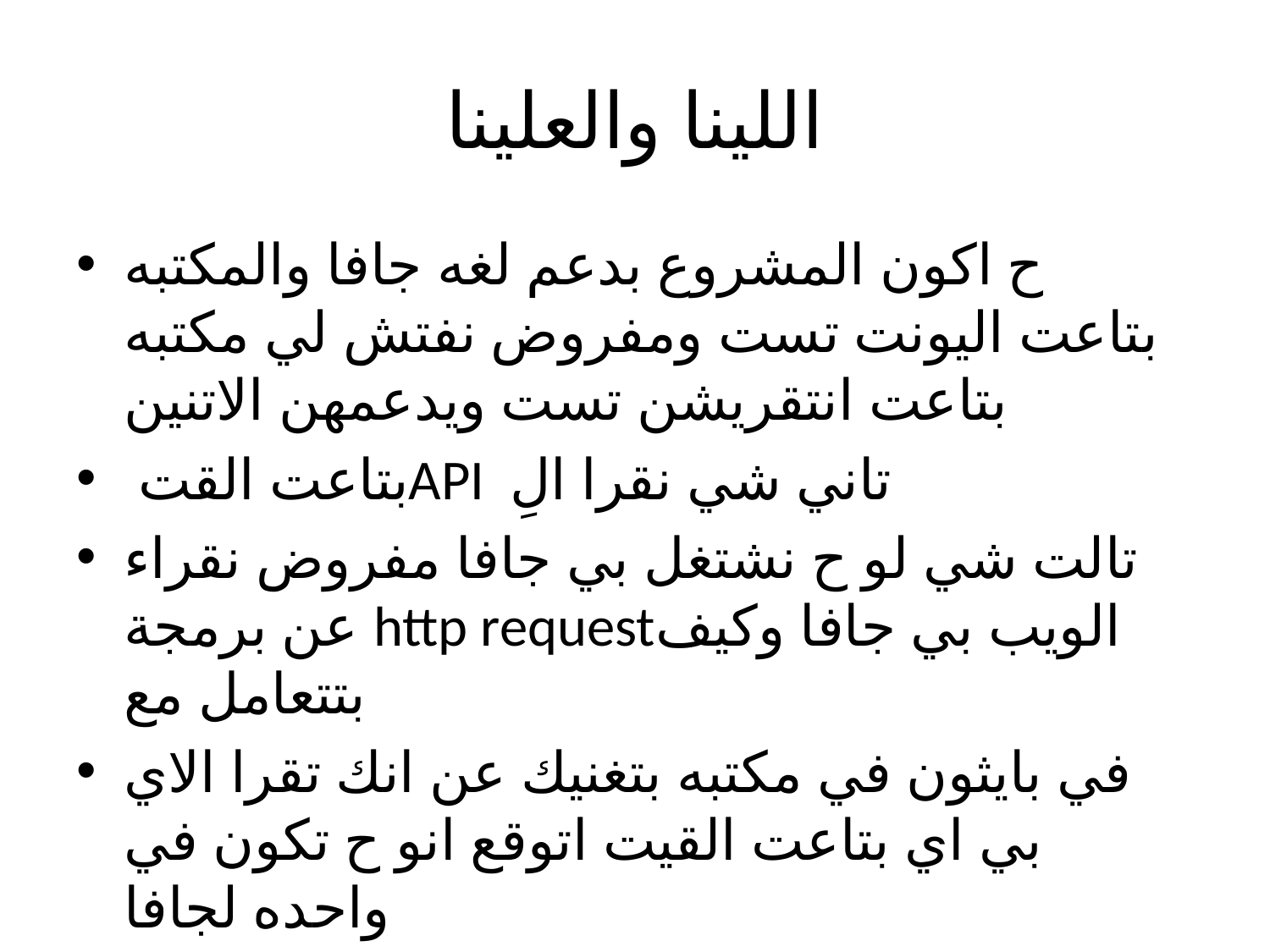

# اللينا والعلينا
ح اكون المشروع بدعم لغه جافا والمكتبه بتاعت اليونت تست ومفروض نفتش لي مكتبه بتاعت انتقريشن تست ويدعمهن الاتنين
 بتاعت القتAPI  تاني شي نقرا الِ
تالت شي لو ح نشتغل بي جافا مفروض نقراء عن برمجة http requestالويب بي جافا وكيف بتتعامل مع
في بايثون في مكتبه بتغنيك عن انك تقرا الاي بي اي بتاعت القيت اتوقع انو ح تكون في واحده لجافا